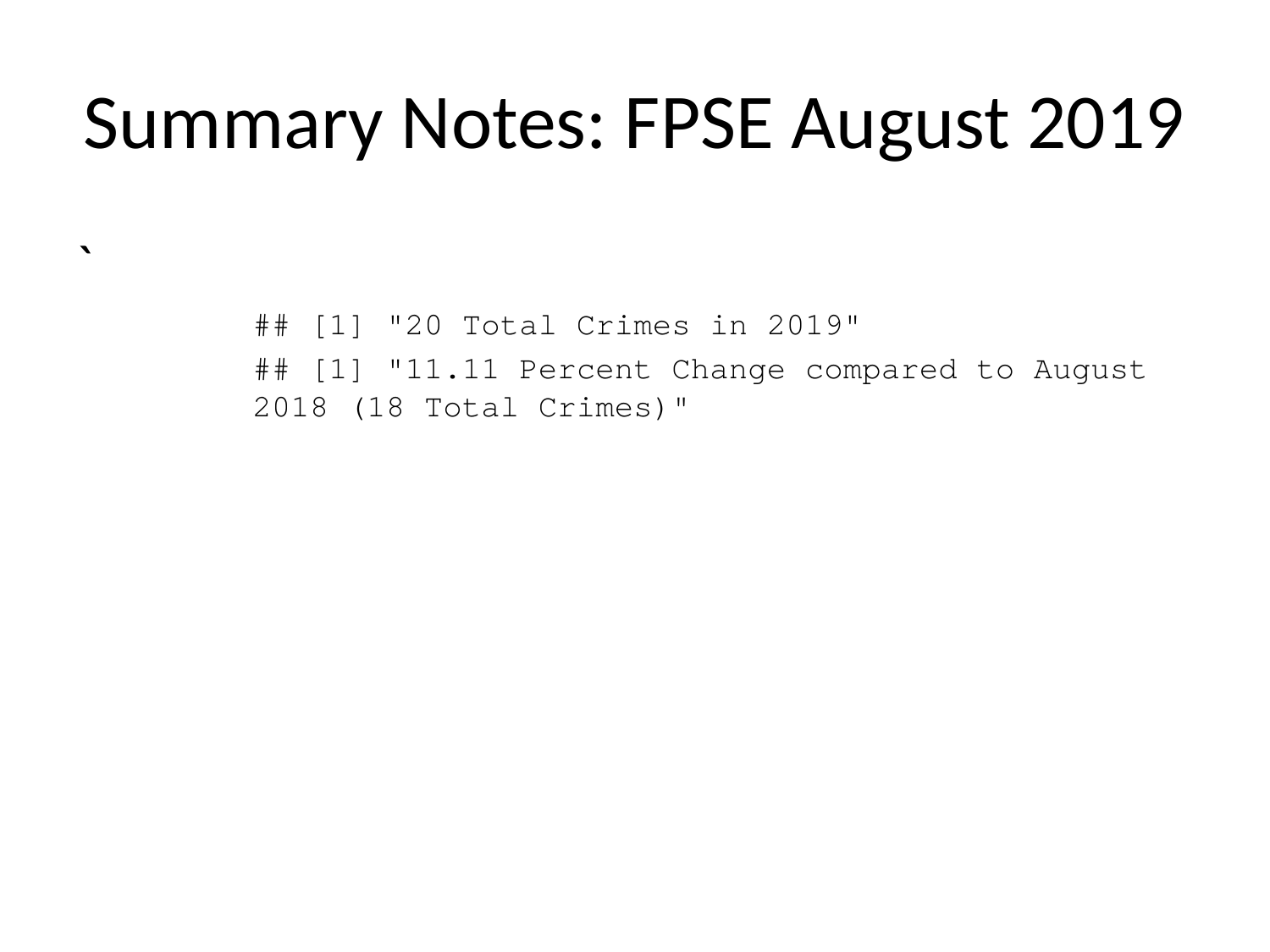

# Summary Notes: FPSE August 2019
`
## [1] "20 Total Crimes in 2019"
## [1] "11.11 Percent Change compared to August 2018 (18 Total Crimes)"